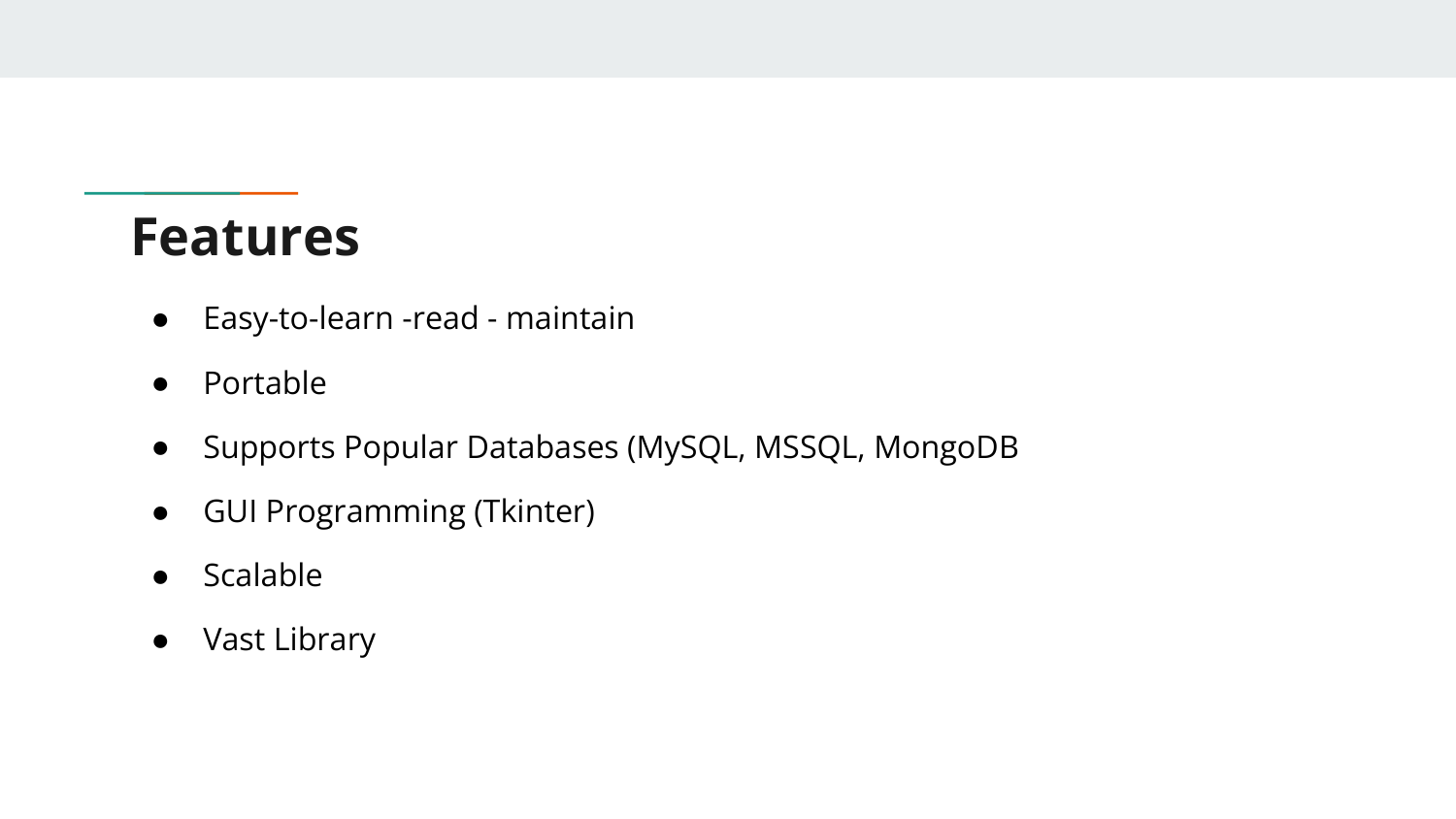

# Features
Easy-to-learn -read - maintain
Portable
Supports Popular Databases (MySQL, MSSQL, MongoDB
GUI Programming (Tkinter)
Scalable
Vast Library